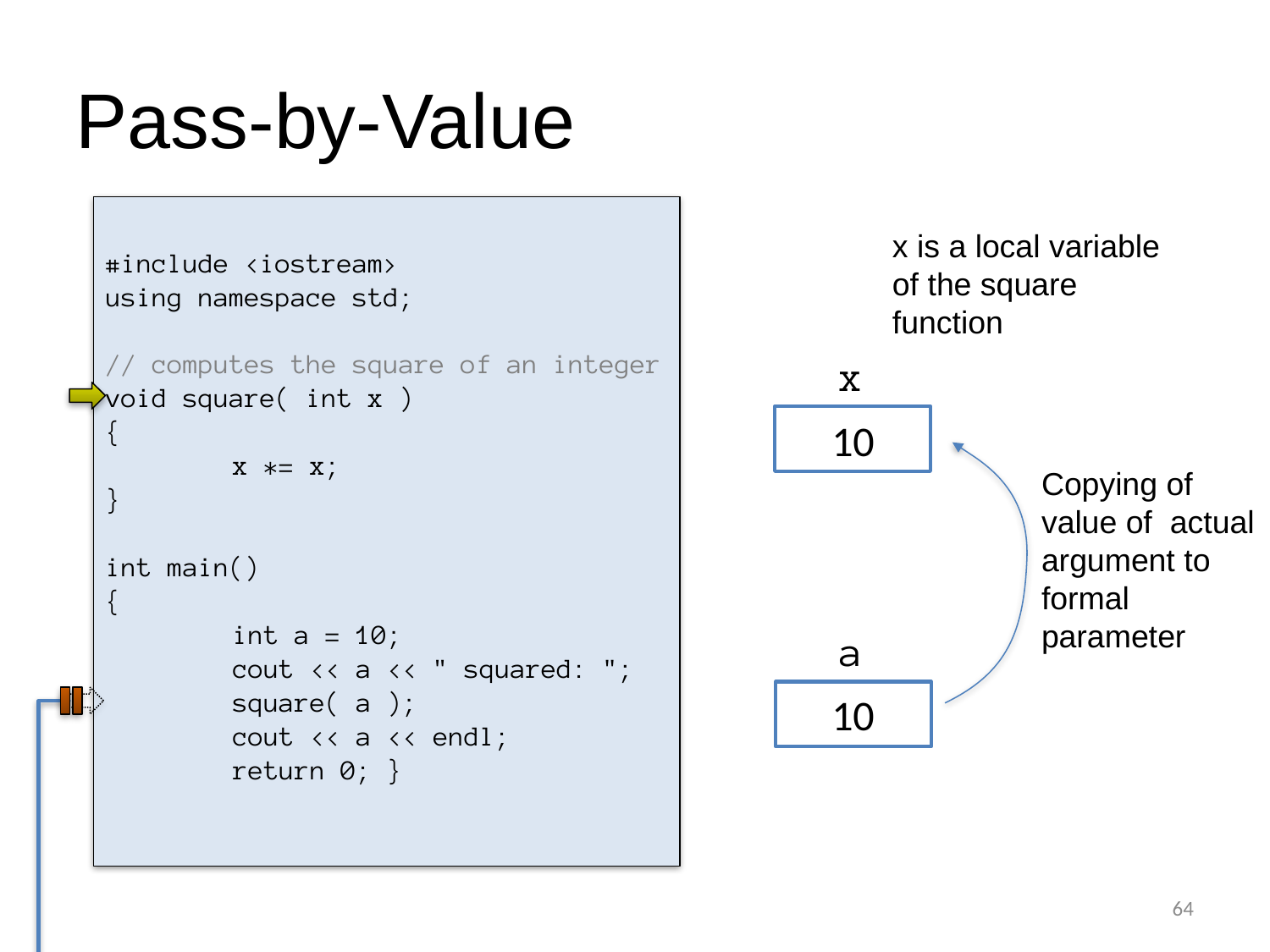

Pass-by-Value
#include <iostream>
using namespace std;

// computes the square of an integer
void square( int x )
{
	x *= x;
}

int main()
{
	int a = 10;
	cout << a << " squared: ";
	square( a );
	cout << a << endl;
	return 0; }

x is a local variable of the square function
x

10

Copying of value of  actual argument to formal parameter
a

10

64